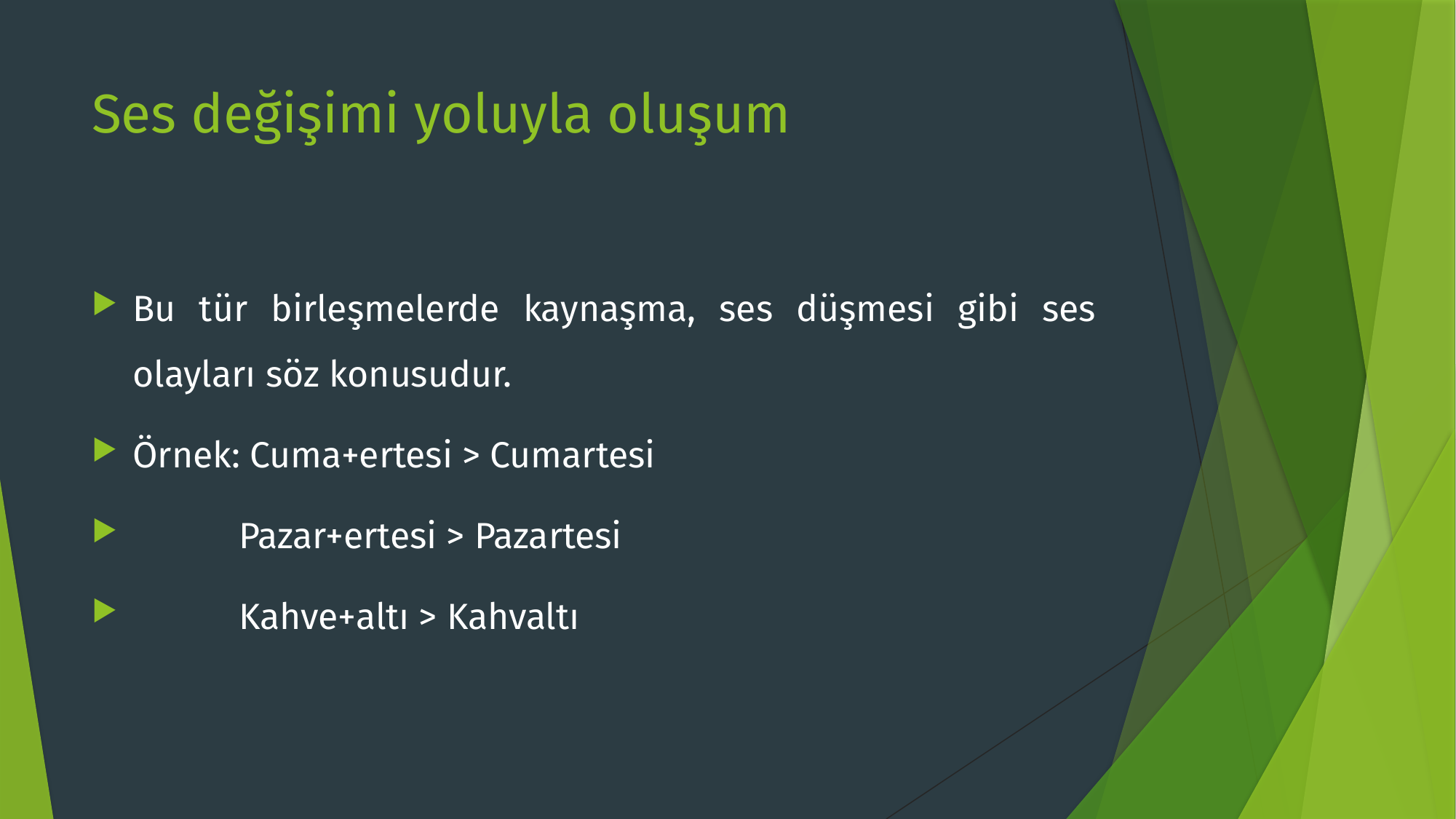

# Ses değişimi yoluyla oluşum
Bu tür birleşmelerde kaynaşma, ses düşmesi gibi ses olayları söz konusudur.
Örnek: Cuma+ertesi > Cumartesi
           Pazar+ertesi > Pazartesi
           Kahve+altı > Kahvaltı